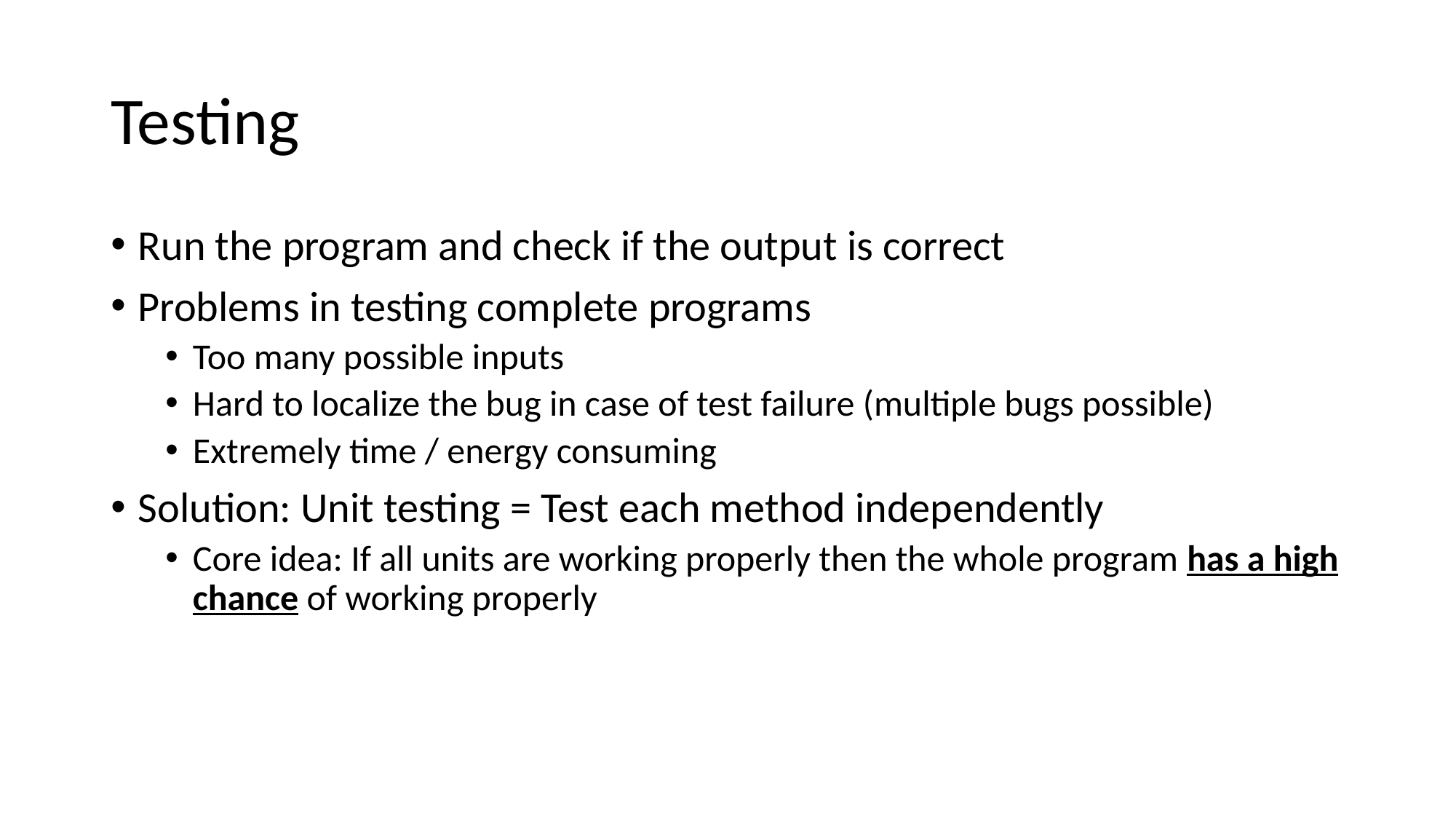

# Testing
Run the program and check if the output is correct
Problems in testing complete programs
Too many possible inputs
Hard to localize the bug in case of test failure (multiple bugs possible)
Extremely time / energy consuming
Solution: Unit testing = Test each method independently
Core idea: If all units are working properly then the whole program has a high chance of working properly